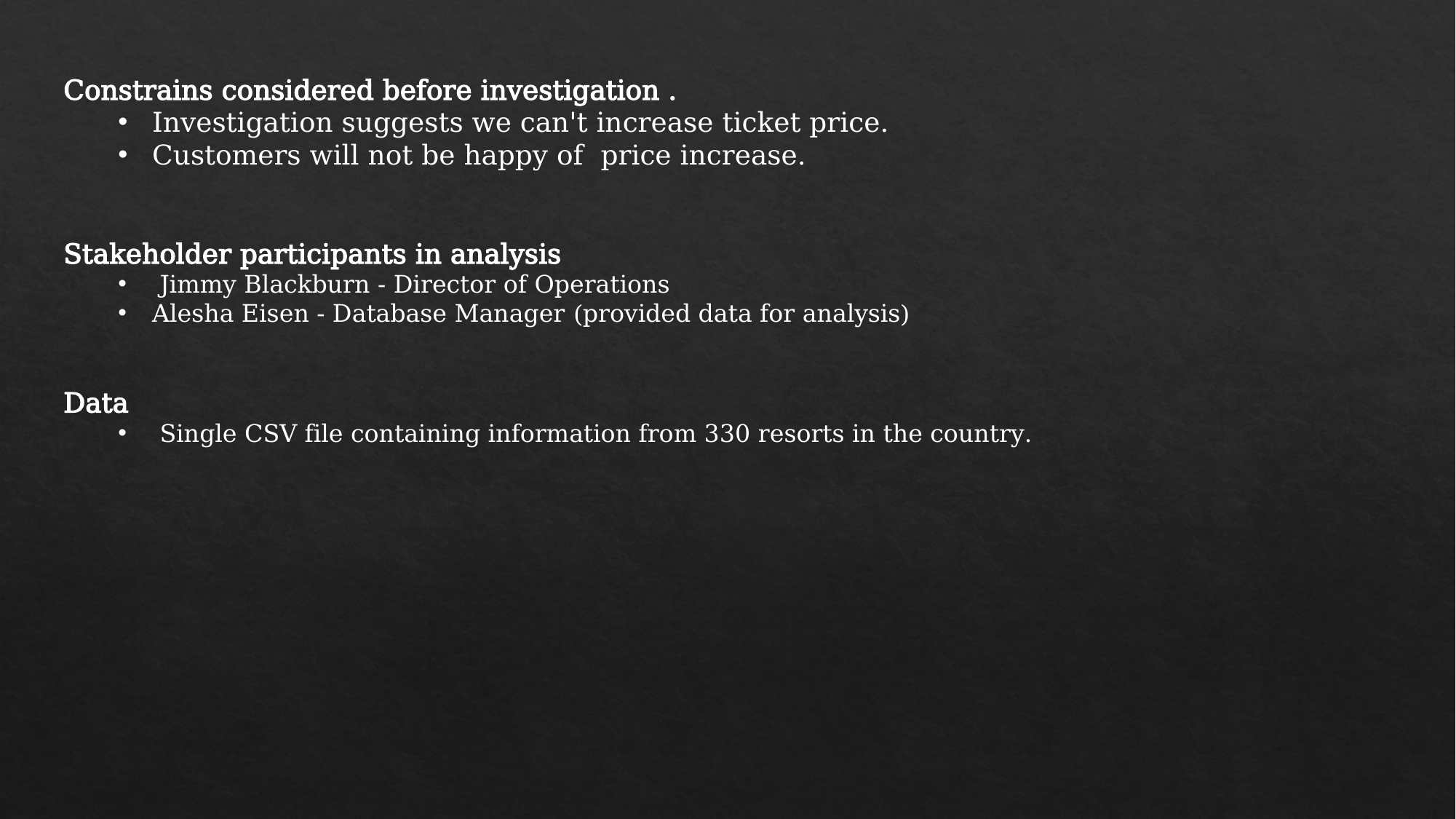

Constrains considered before investigation .
Investigation suggests we can't increase ticket price.
Customers will not be happy of  price increase.

Stakeholder participants in analysis
 Jimmy Blackburn - Director of Operations
Alesha Eisen - Database Manager (provided data for analysis)

Data
 Single CSV file containing information from 330 resorts in the country.